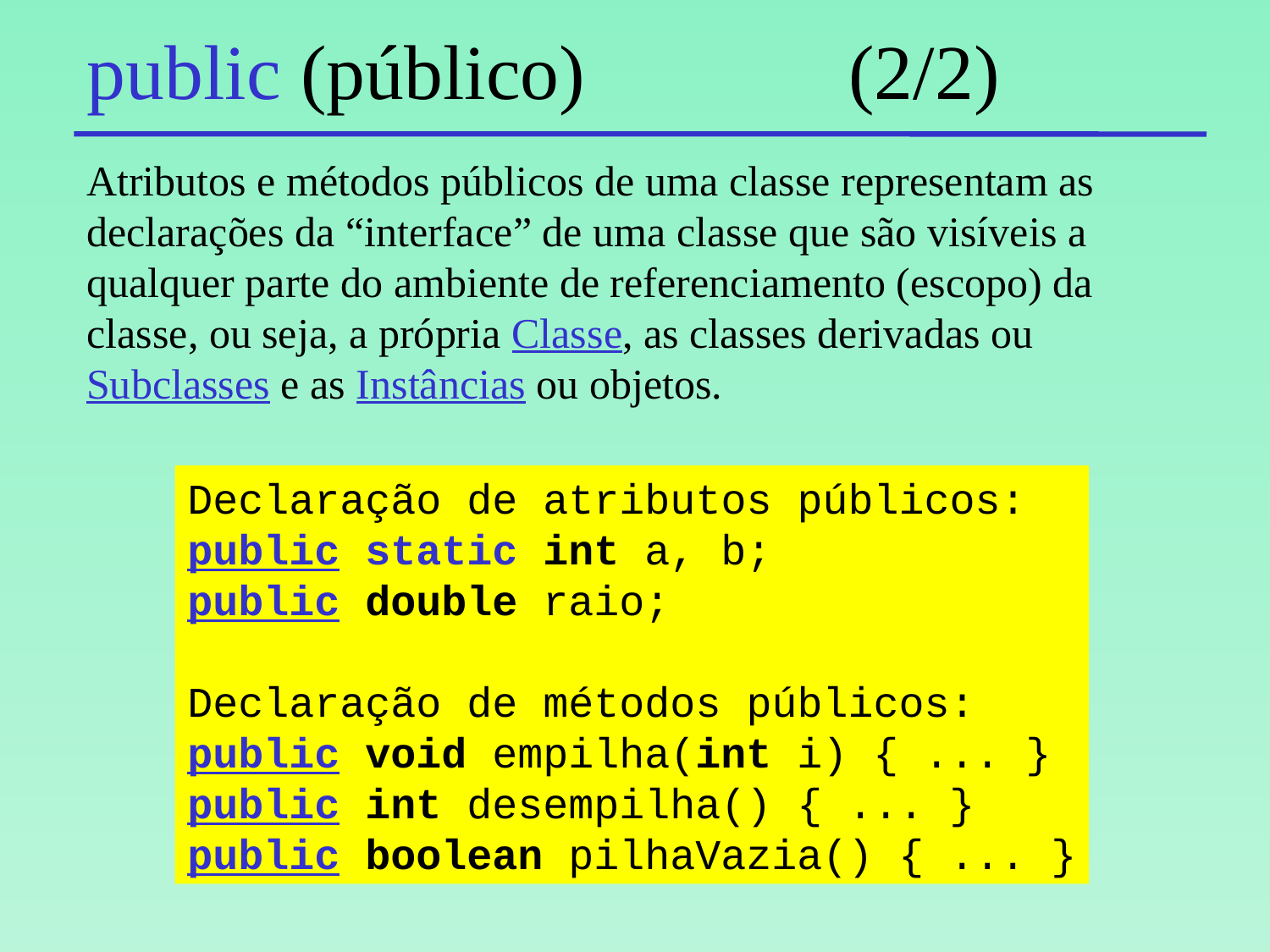

# public (público)			(2/2)

Atributos e métodos públicos de uma classe representam as declarações da “interface” de uma classe que são visíveis a qualquer parte do ambiente de referenciamento (escopo) da classe, ou seja, a própria Classe, as classes derivadas ou Subclasses e as Instâncias ou objetos.
Declaração de atributos públicos:
public static int a, b;
public double raio;

Declaração de métodos públicos:
public void empilha(int i) { ... }
public int desempilha() { ... }
public boolean pilhaVazia() { ... }